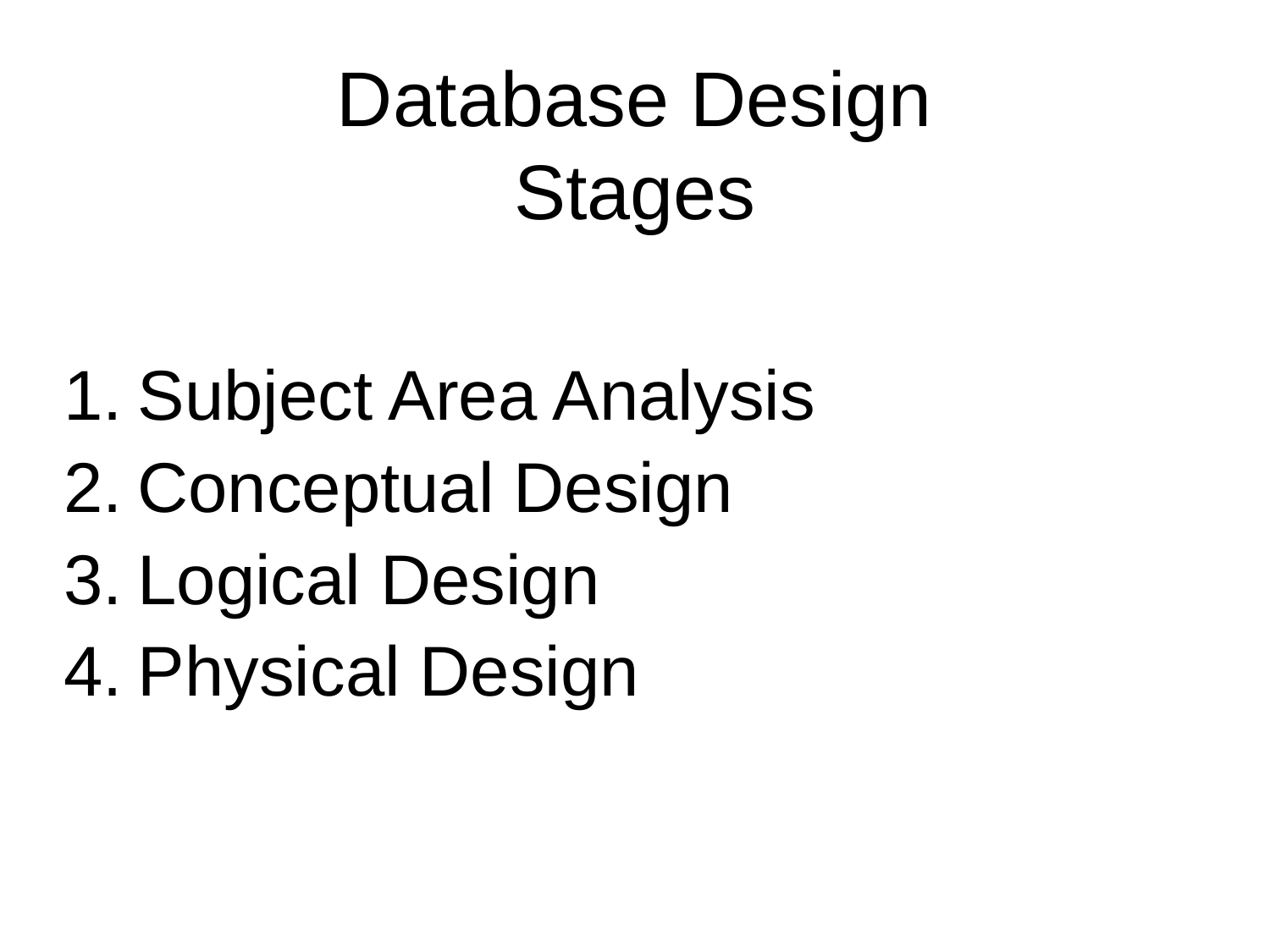

Database Design
Stages
Subject Area Analysis
Conceptual Design
Logical Design
Physical Design